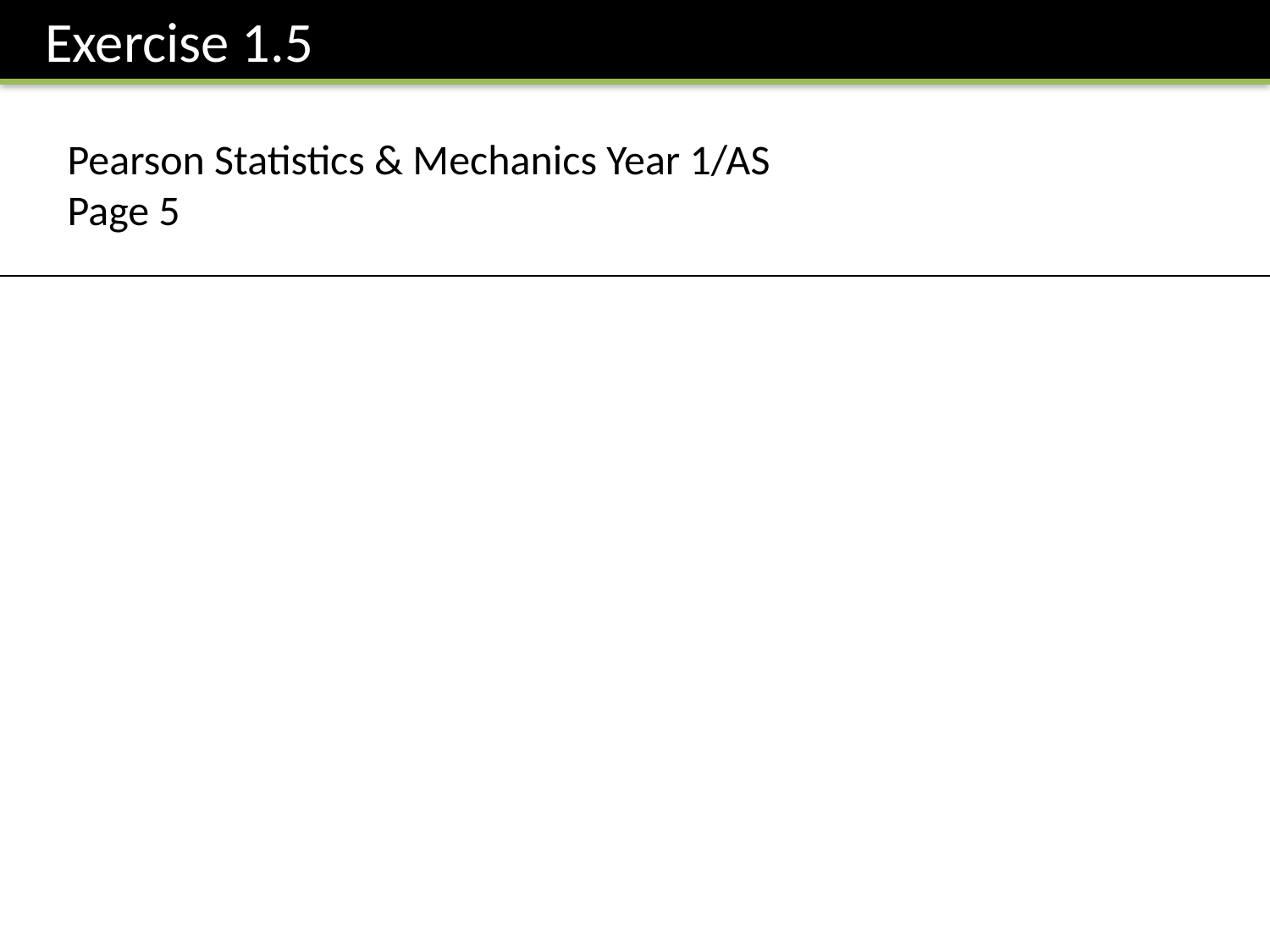

Exercise 1.5
Pearson Statistics & Mechanics Year 1/AS
Page 5